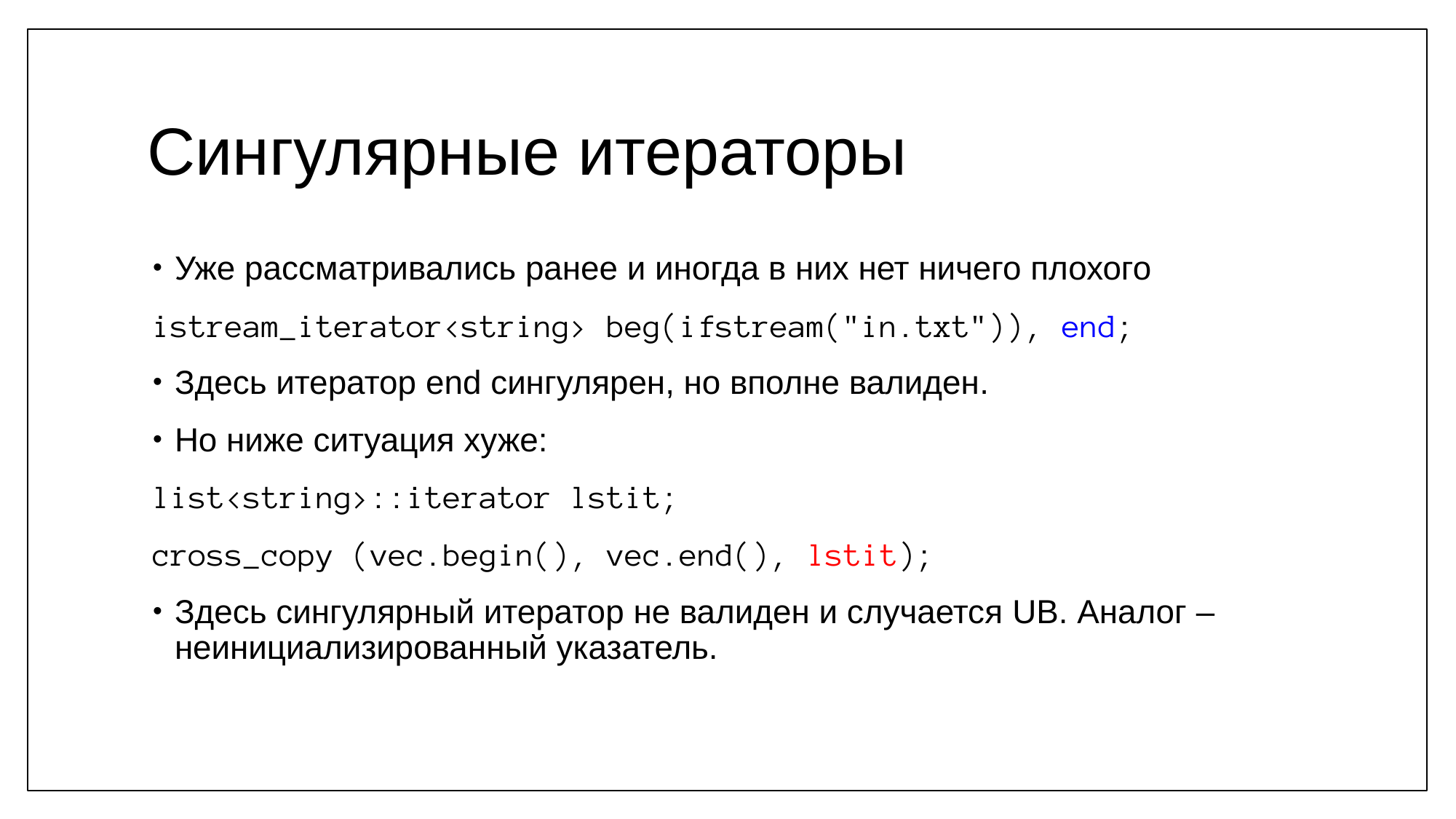

# Сингулярные итераторы
Уже рассматривались ранее и иногда в них нет ничего плохого
istream_iterator<string> beg(ifstream("in.txt")), end;
Здесь итератор end сингулярен, но вполне валиден.
Но ниже ситуация хуже:
list<string>::iterator lstit;
cross_copy (vec.begin(), vec.end(), lstit);
Здесь сингулярный итератор не валиден и случается UB. Аналог – неинициализированный указатель.